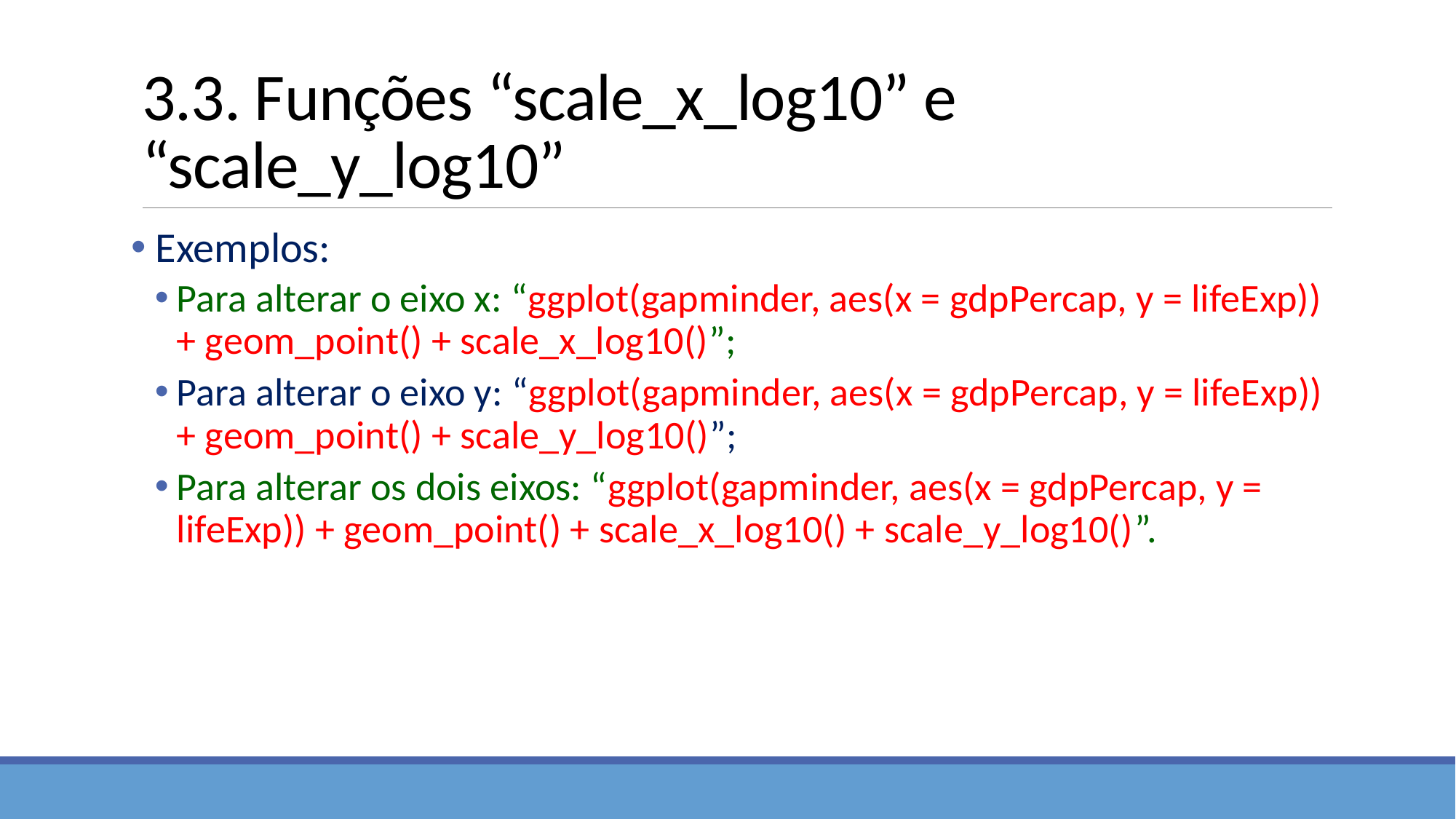

# 3.3. Funções “scale_x_log10” e “scale_y_log10”
 Exemplos:
Para alterar o eixo x: “ggplot(gapminder, aes(x = gdpPercap, y = lifeExp)) + geom_point() + scale_x_log10()”;
Para alterar o eixo y: “ggplot(gapminder, aes(x = gdpPercap, y = lifeExp)) + geom_point() + scale_y_log10()”;
Para alterar os dois eixos: “ggplot(gapminder, aes(x = gdpPercap, y = lifeExp)) + geom_point() + scale_x_log10() + scale_y_log10()”.